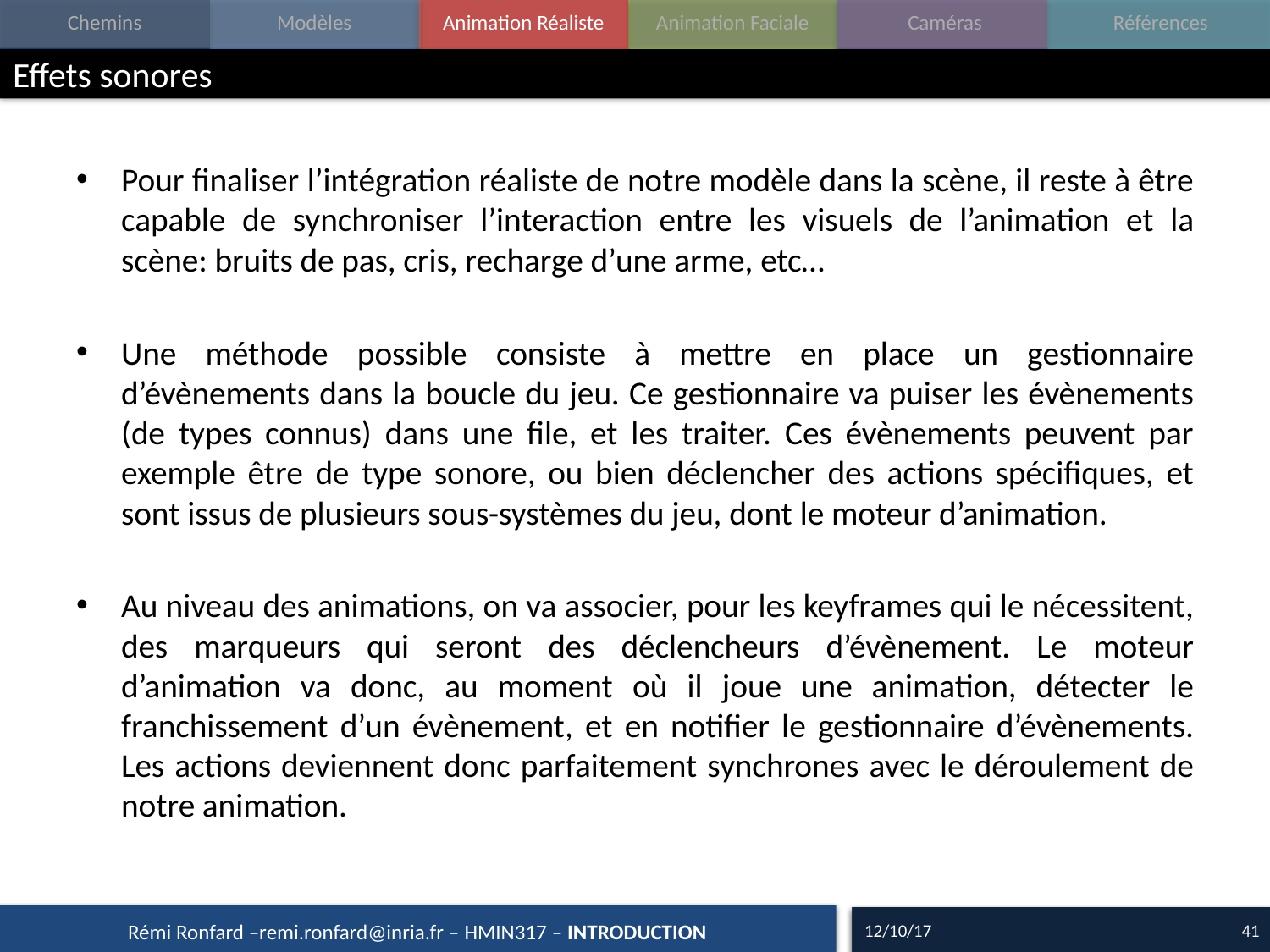

# Effets sonores
Pour finaliser l’intégration réaliste de notre modèle dans la scène, il reste à être capable de synchroniser l’interaction entre les visuels de l’animation et la scène: bruits de pas, cris, recharge d’une arme, etc…

Une méthode possible consiste à mettre en place un gestionnaire d’évènements dans la boucle du jeu. Ce gestionnaire va puiser les évènements (de types connus) dans une file, et les traiter. Ces évènements peuvent par exemple être de type sonore, ou bien déclencher des actions spécifiques, et sont issus de plusieurs sous-systèmes du jeu, dont le moteur d’animation.

Au niveau des animations, on va associer, pour les keyframes qui le nécessitent, des marqueurs qui seront des déclencheurs d’évènement. Le moteur d’animation va donc, au moment où il joue une animation, détecter le franchissement d’un évènement, et en notifier le gestionnaire d’évènements. Les actions deviennent donc parfaitement synchrones avec le déroulement de notre animation.

12/10/17
41
Rémi Ronfard –remi.ronfard@inria.fr – HMIN317 – INTRODUCTION